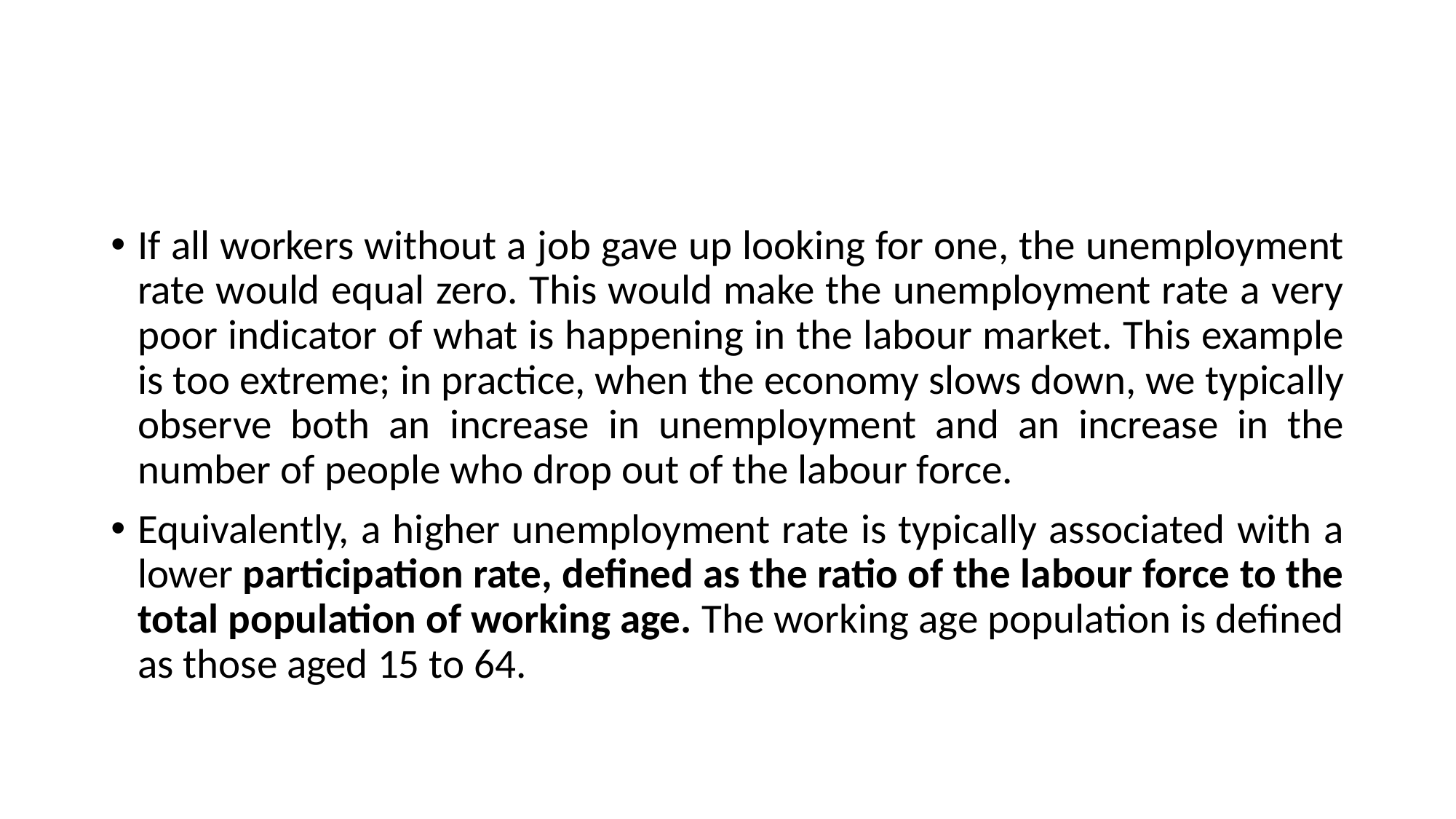

#
If all workers without a job gave up looking for one, the unemployment rate would equal zero. This would make the unemployment rate a very poor indicator of what is happening in the labour market. This example is too extreme; in practice, when the economy slows down, we typically observe both an increase in unemployment and an increase in the number of people who drop out of the labour force.
Equivalently, a higher unemployment rate is typically associated with a lower participation rate, defined as the ratio of the labour force to the total population of working age. The working age population is defined as those aged 15 to 64.